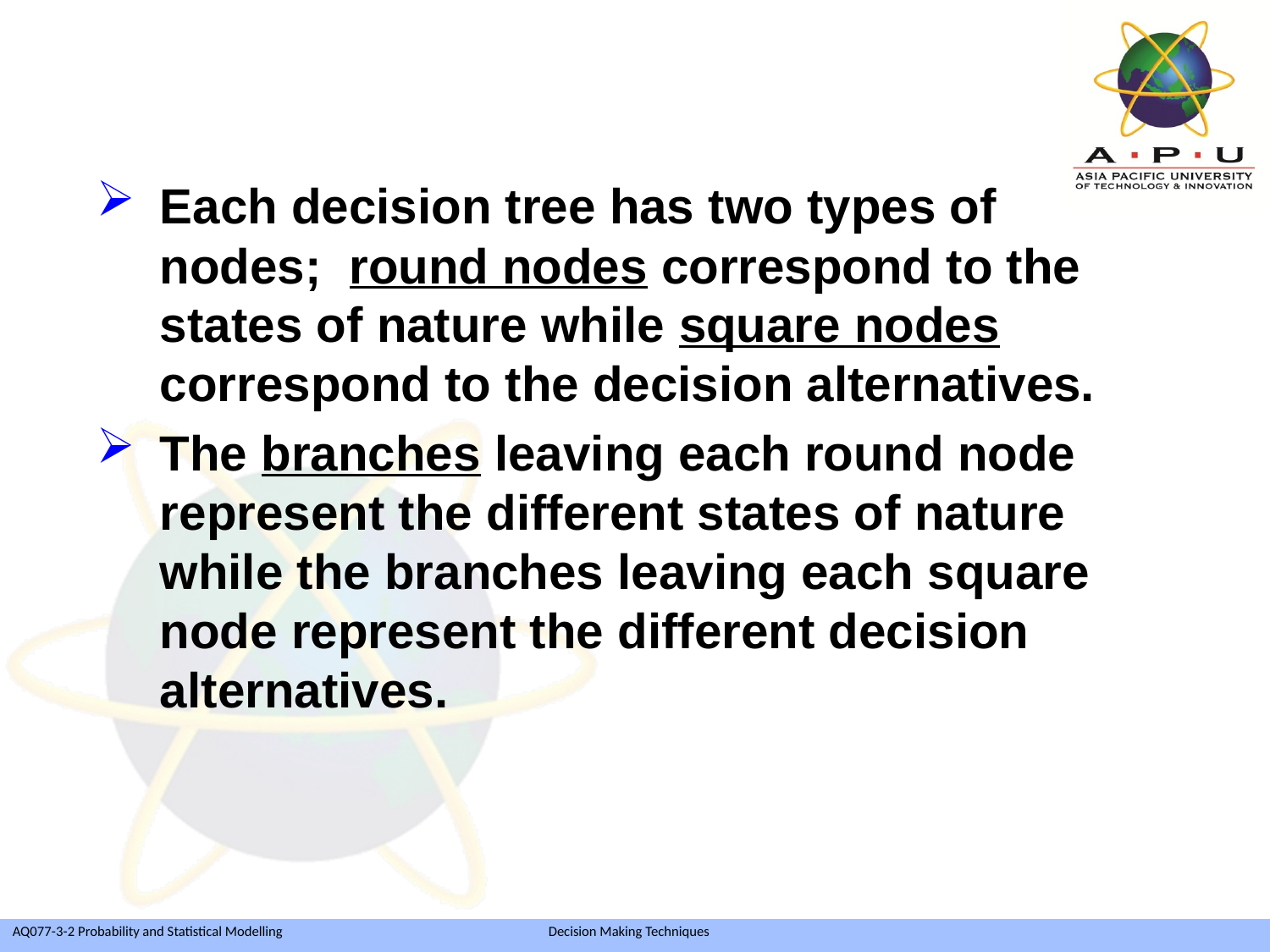

Each decision tree has two types of nodes;  round nodes correspond to the states of nature while square nodes correspond to the decision alternatives.
The branches leaving each round node represent the different states of nature while the branches leaving each square node represent the different decision alternatives.